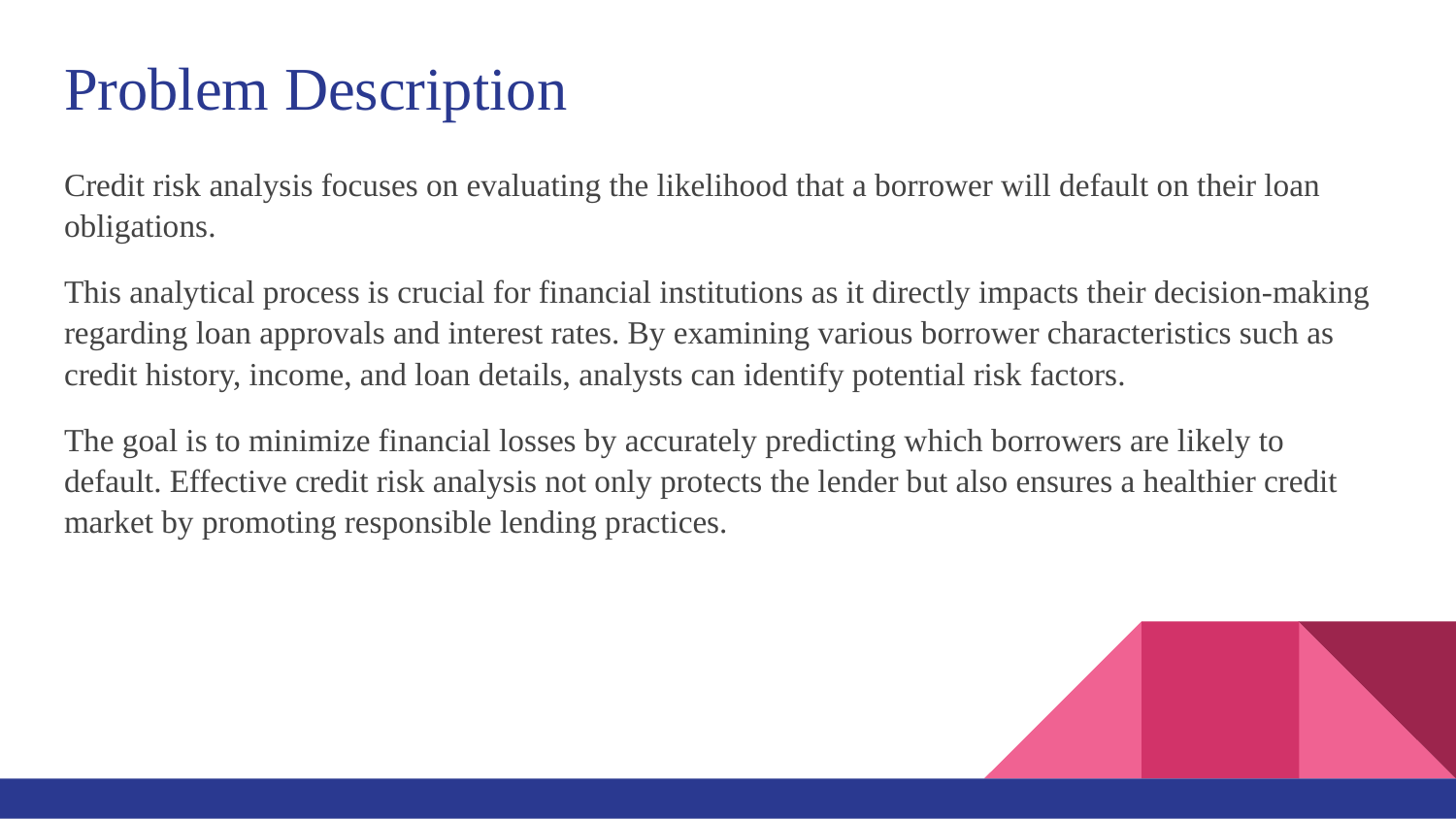

# Problem Description
Credit risk analysis focuses on evaluating the likelihood that a borrower will default on their loan obligations.
This analytical process is crucial for financial institutions as it directly impacts their decision-making regarding loan approvals and interest rates. By examining various borrower characteristics such as credit history, income, and loan details, analysts can identify potential risk factors.
The goal is to minimize financial losses by accurately predicting which borrowers are likely to default. Effective credit risk analysis not only protects the lender but also ensures a healthier credit market by promoting responsible lending practices.